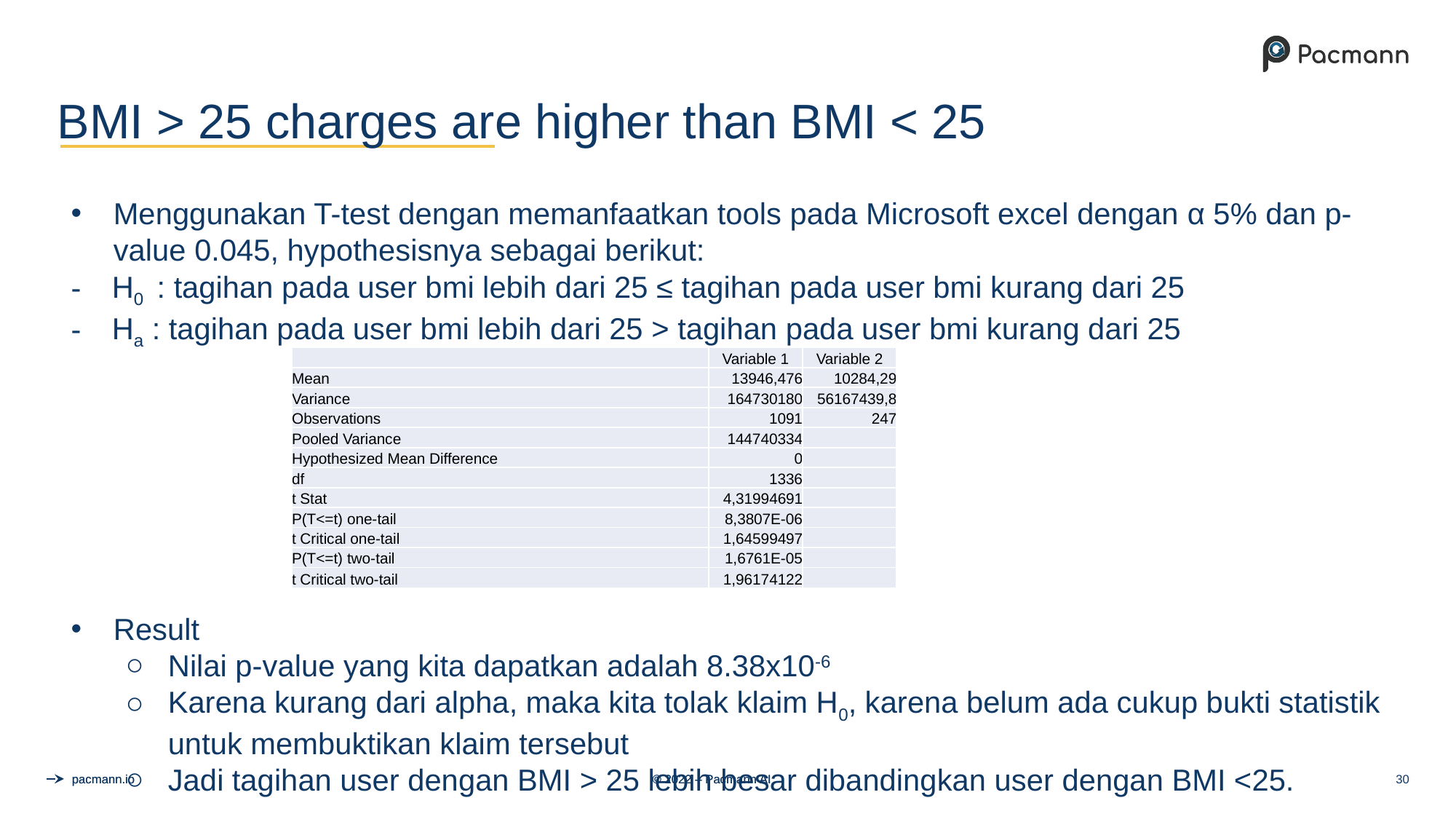

# BMI > 25 charges are higher than BMI < 25
Menggunakan T-test dengan memanfaatkan tools pada Microsoft excel dengan α 5% dan p-value 0.045, hypothesisnya sebagai berikut:
H0  : tagihan pada user bmi lebih dari 25 ≤ tagihan pada user bmi kurang dari 25
Ha : tagihan pada user bmi lebih dari 25 > tagihan pada user bmi kurang dari 25

Result
Nilai p-value yang kita dapatkan adalah 8.38x10-6
Karena kurang dari alpha, maka kita tolak klaim H0, karena belum ada cukup bukti statistik untuk membuktikan klaim tersebut
Jadi tagihan user dengan BMI > 25 lebih besar dibandingkan user dengan BMI <25.
|  | Variable 1 | Variable 2 |
| --- | --- | --- |
| Mean | 13946,476 | 10284,29 |
| Variance | 164730180 | 56167439,8 |
| Observations | 1091 | 247 |
| Pooled Variance | 144740334 |  |
| Hypothesized Mean Difference | 0 |  |
| df | 1336 |  |
| t Stat | 4,31994691 |  |
| P(T<=t) one-tail | 8,3807E-06 |  |
| t Critical one-tail | 1,64599497 |  |
| P(T<=t) two-tail | 1,6761E-05 |  |
| t Critical two-tail | 1,96174122 |  |